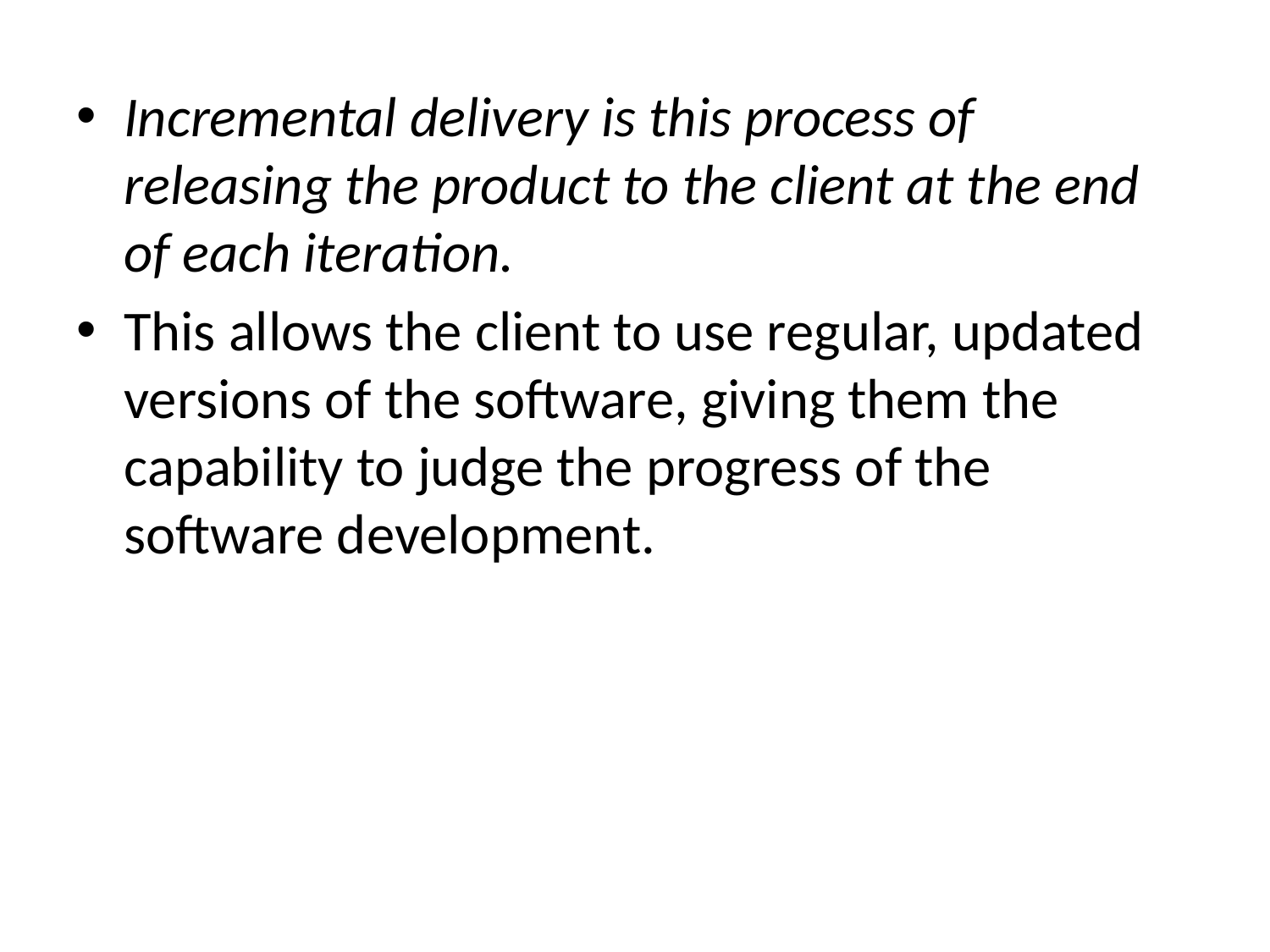

Incremental delivery is this process of releasing the product to the client at the end of each iteration.
This allows the client to use regular, updated versions of the software, giving them the capability to judge the progress of the software development.